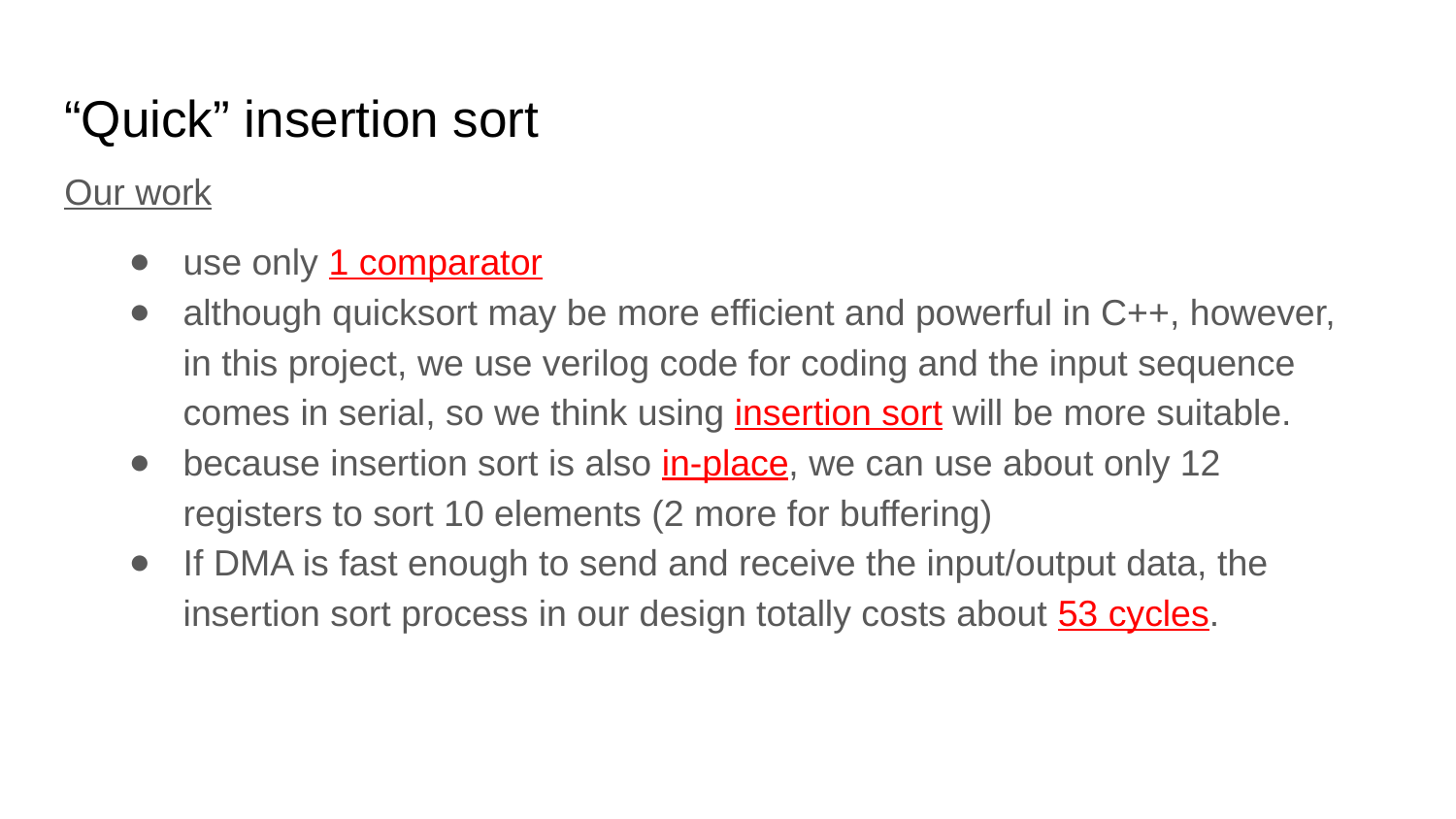

# “Quick” insertion sort
Our work
use only 1 comparator
although quicksort may be more efficient and powerful in C++, however, in this project, we use verilog code for coding and the input sequence comes in serial, so we think using insertion sort will be more suitable.
because insertion sort is also in-place, we can use about only 12 registers to sort 10 elements (2 more for buffering)
If DMA is fast enough to send and receive the input/output data, the insertion sort process in our design totally costs about 53 cycles.